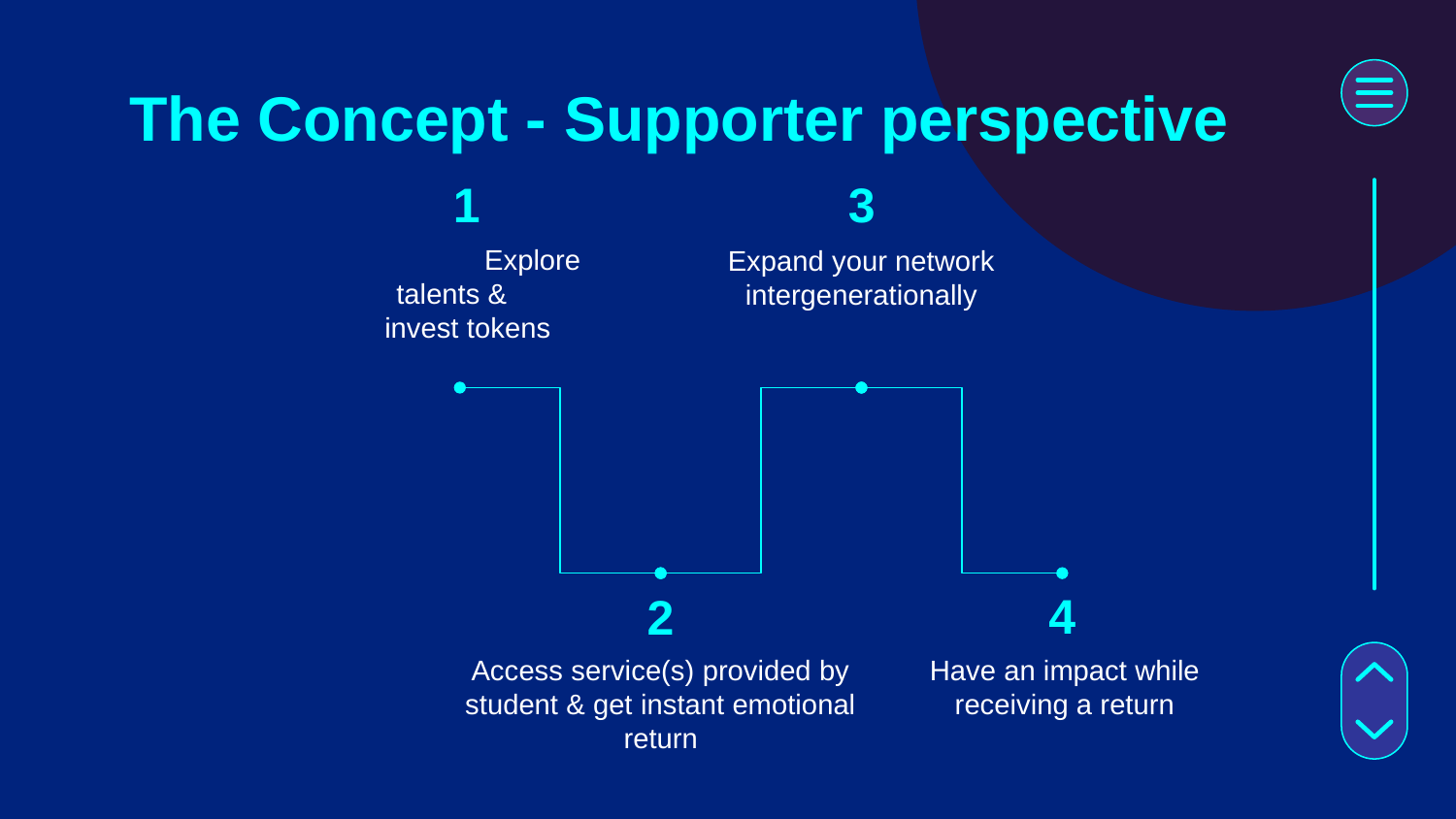

# The Concept - Supporter perspective
 1
3

	Explore talents &
  invest tokens
Expand your network intergenerationally

4
2
Access service(s) provided by student & get instant emotional return

Have an impact while receiving a return